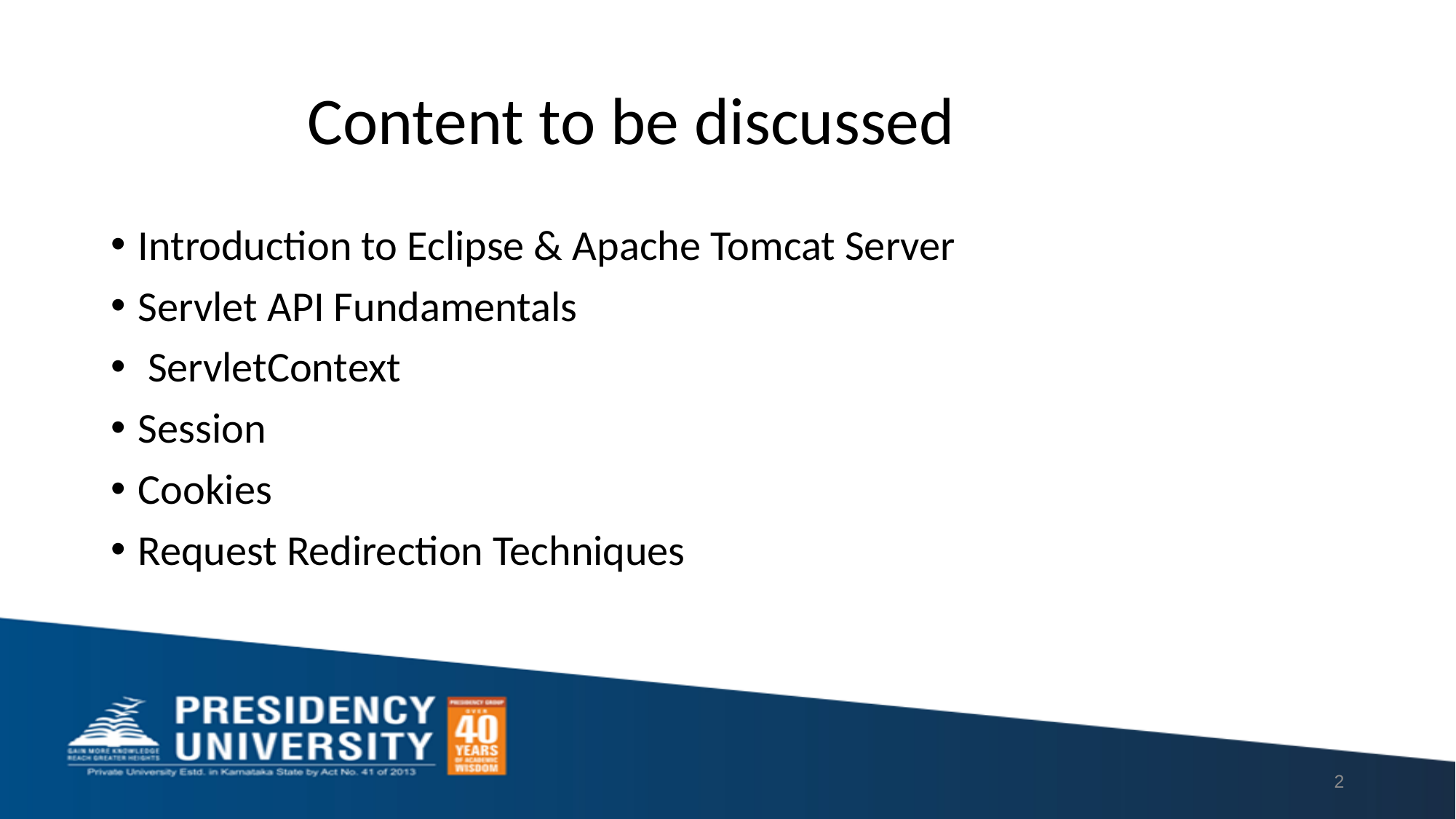

# Content to be discussed
Introduction to Eclipse & Apache Tomcat Server
Servlet API Fundamentals
 ServletContext
Session
Cookies
Request Redirection Techniques

2